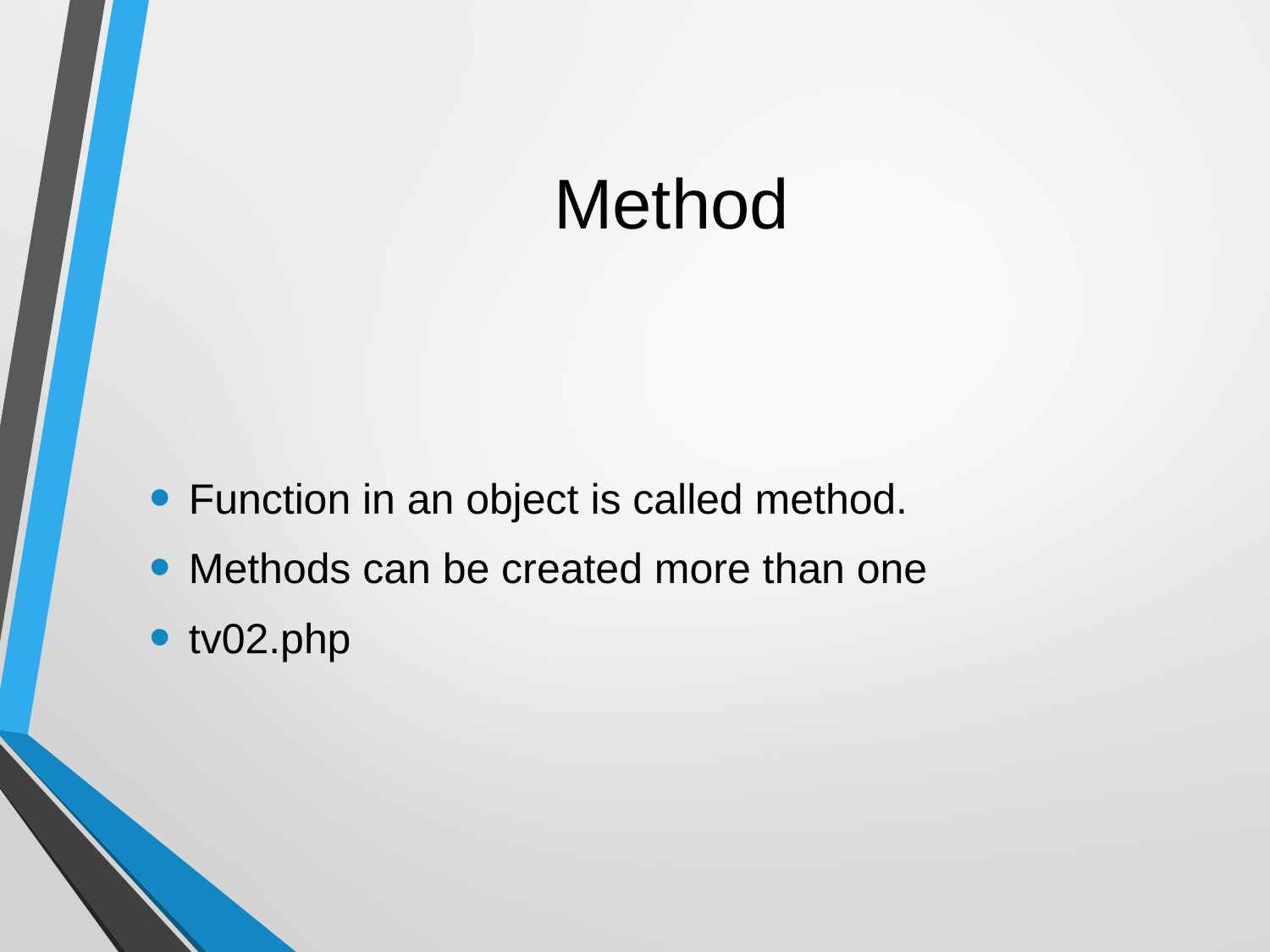

# Method
Function in an object is called method.
Methods can be created more than one
tv02.php